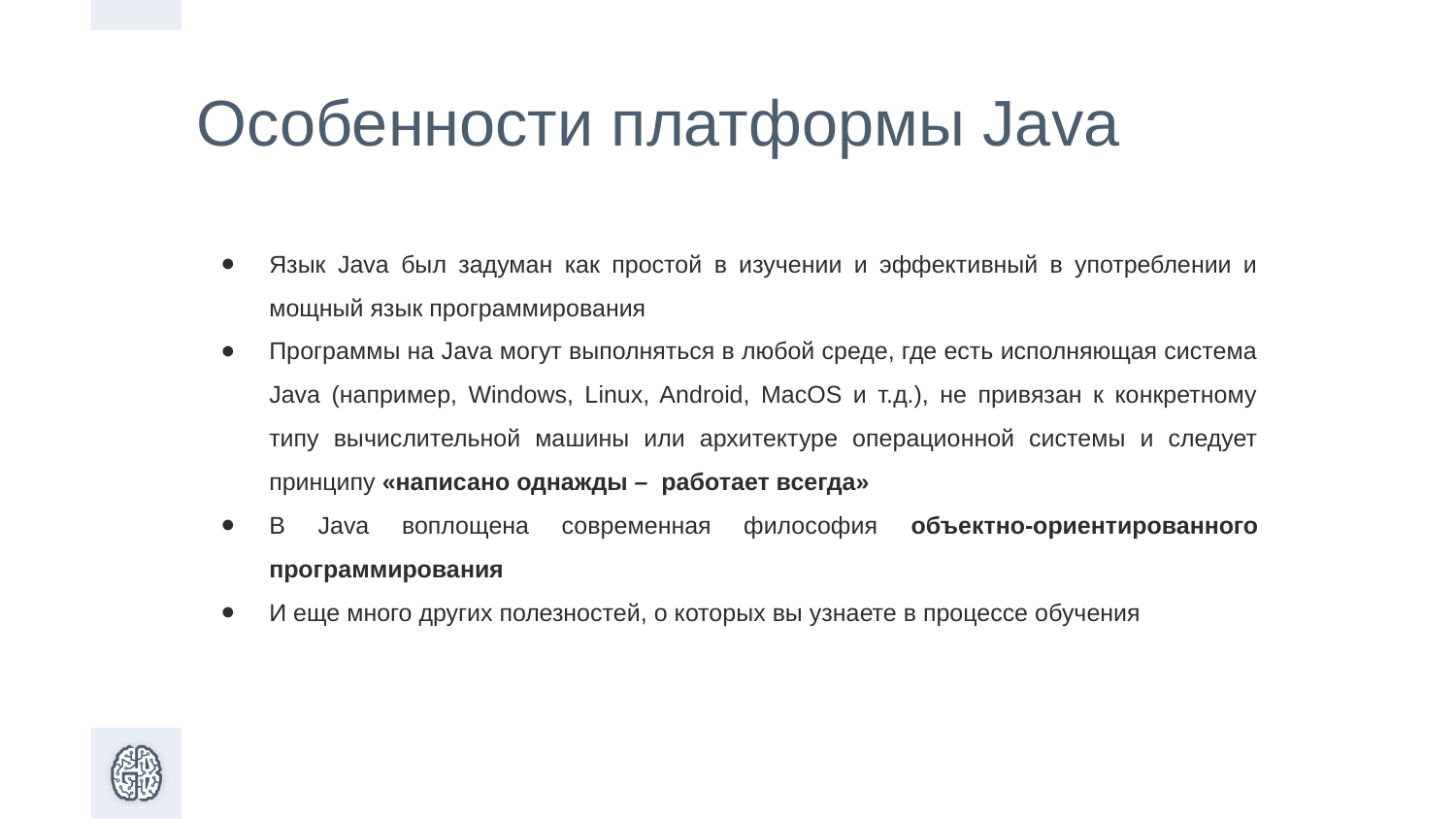

Особенности платформы Java
Язык Java был задуман как простой в изучении и эффективный в употреблении и мощный язык программирования
Программы на Java могут выполняться в любой среде, где есть исполняющая система Java (например, Windows, Linux, Android, MacOS и т.д.), не привязан к конкретному типу вычислительной машины или архитектуре операционной системы и следует принципу «написано однажды –  работает всегда»
В Java воплощена современная философия объектно-ориентированного программирования
И еще много других полезностей, о которых вы узнаете в процессе обучения